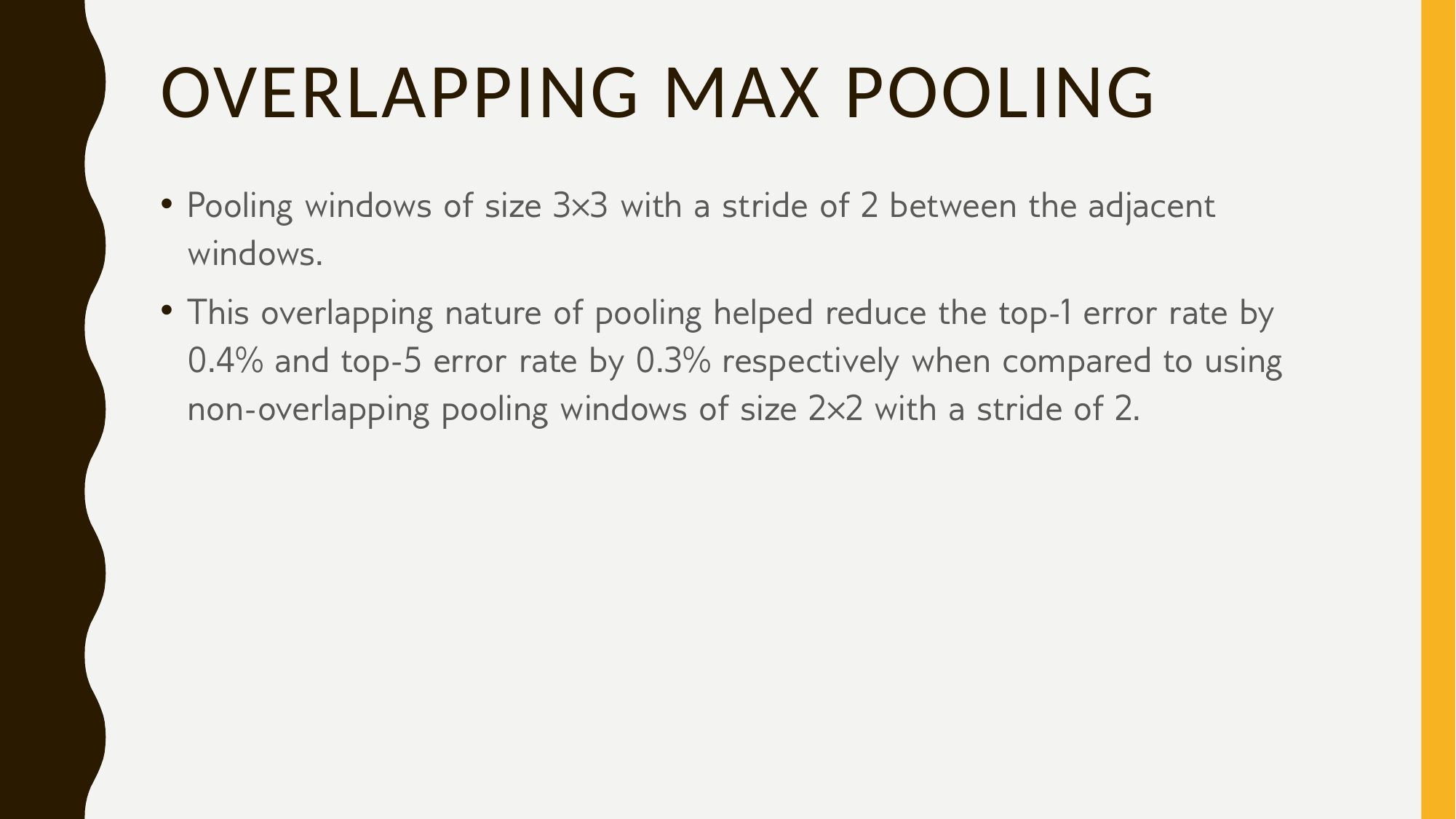

# Overlapping Max Pooling
Pooling windows of size 3×3 with a stride of 2 between the adjacent windows.
This overlapping nature of pooling helped reduce the top-1 error rate by 0.4% and top-5 error rate by 0.3% respectively when compared to using non-overlapping pooling windows of size 2×2 with a stride of 2.